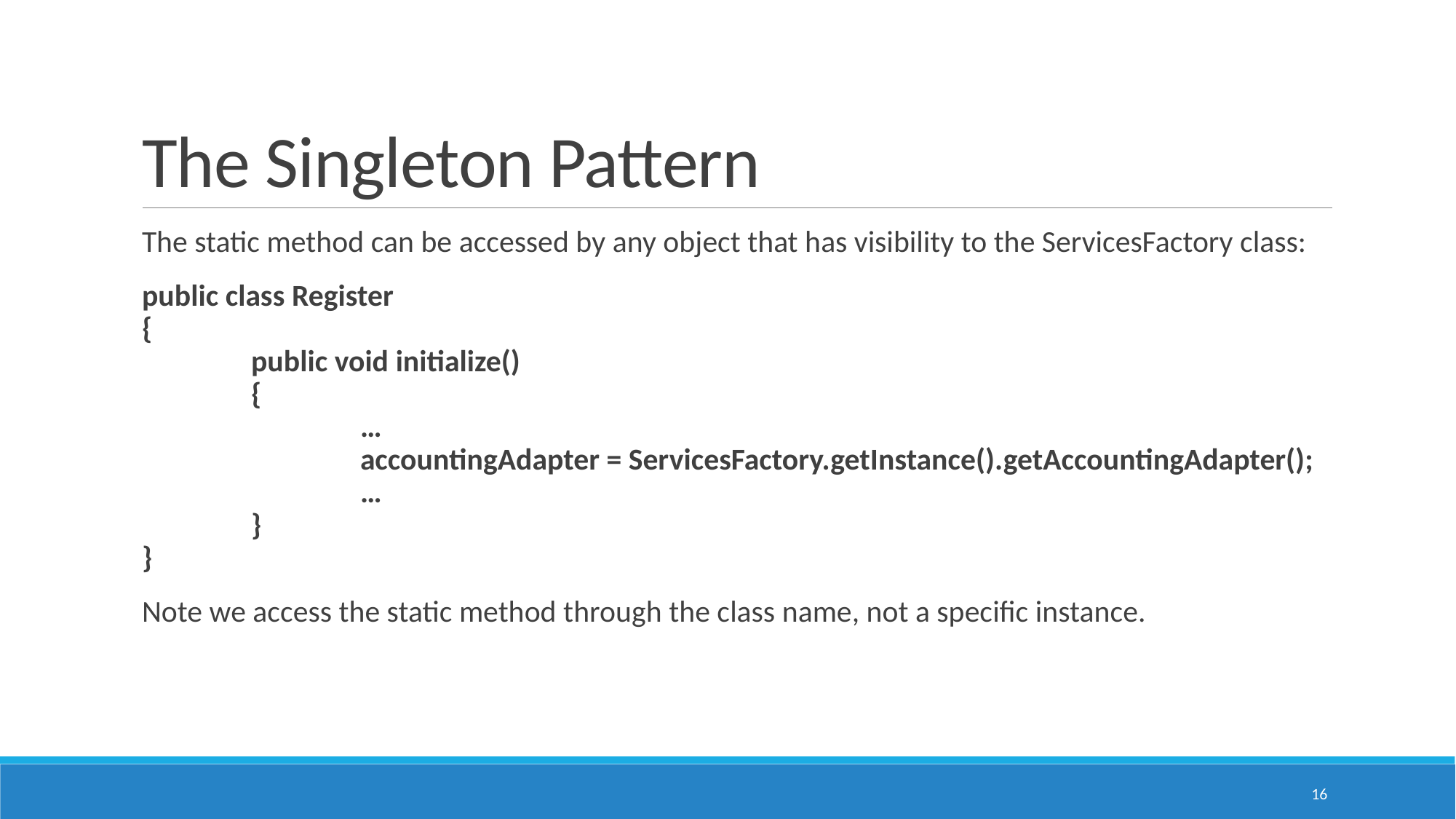

# The Singleton Pattern
The static method can be accessed by any object that has visibility to the ServicesFactory class:
public class Register
{
	public void initialize()
	{
		…
		accountingAdapter = ServicesFactory.getInstance().getAccountingAdapter();
		…
	}
}
Note we access the static method through the class name, not a specific instance.
16